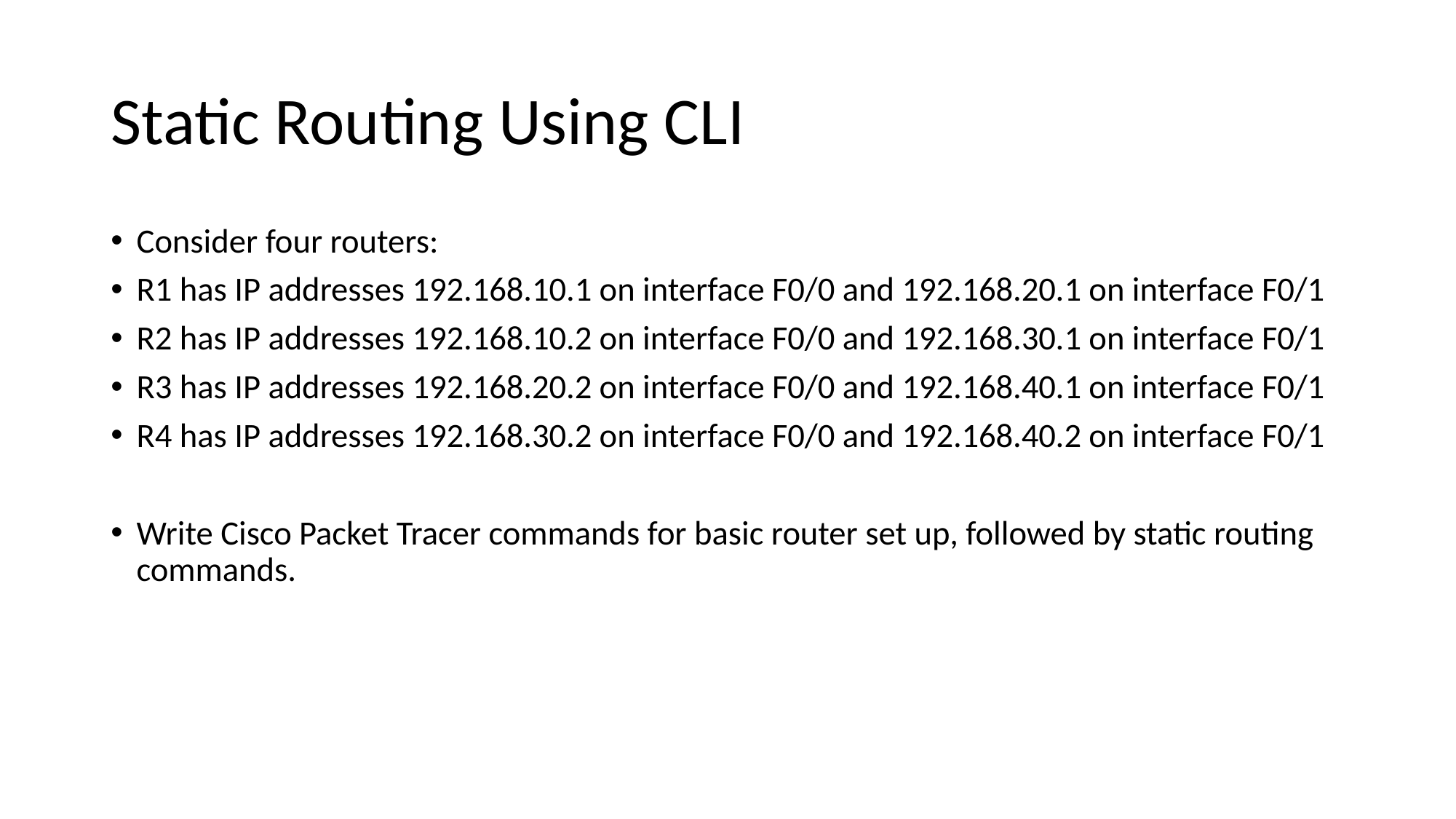

# Static Routing Using CLI
Consider four routers:
R1 has IP addresses 192.168.10.1 on interface F0/0 and 192.168.20.1 on interface F0/1
R2 has IP addresses 192.168.10.2 on interface F0/0 and 192.168.30.1 on interface F0/1
R3 has IP addresses 192.168.20.2 on interface F0/0 and 192.168.40.1 on interface F0/1
R4 has IP addresses 192.168.30.2 on interface F0/0 and 192.168.40.2 on interface F0/1

Write Cisco Packet Tracer commands for basic router set up, followed by static routing commands.